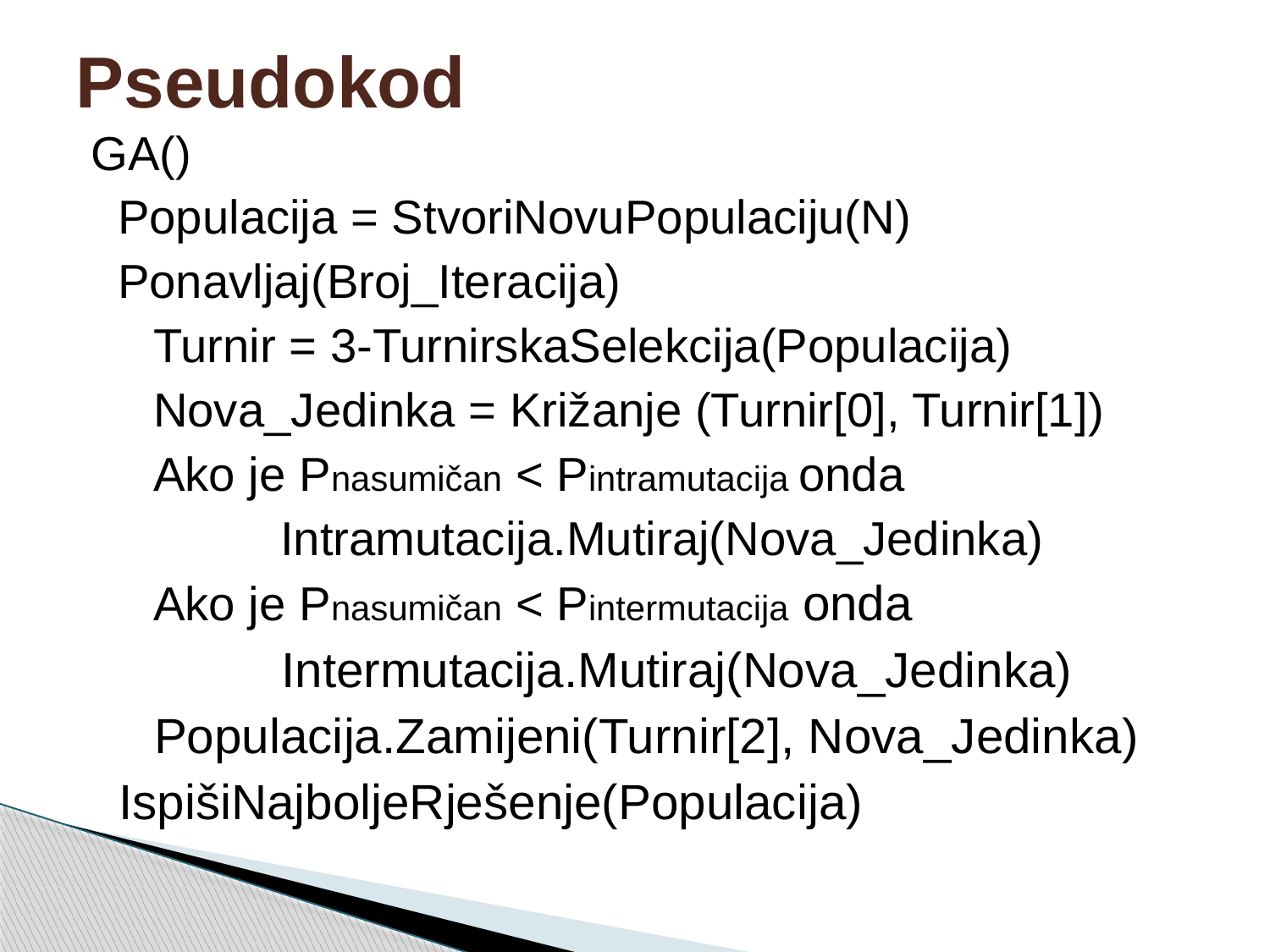

# Pseudokod
GA()
  Populacija = StvoriNovuPopulaciju(N)
  Ponavljaj(Broj_Iteracija)
	  Turnir = 3-TurnirskaSelekcija(Populacija)
	  Nova_Jedinka = Križanje (Turnir[0], Turnir[1])
	  Ako je Pnasumičan < Pintramutacija onda
		  Intramutacija.Mutiraj(Nova_Jedinka)
	  Ako je Pnasumičan < Pintermutacija onda
		  Intermutacija.Mutiraj(Nova_Jedinka)
	  Populacija.Zamijeni(Turnir[2], Nova_Jedinka)
  IspišiNajboljeRješenje(Populacija)